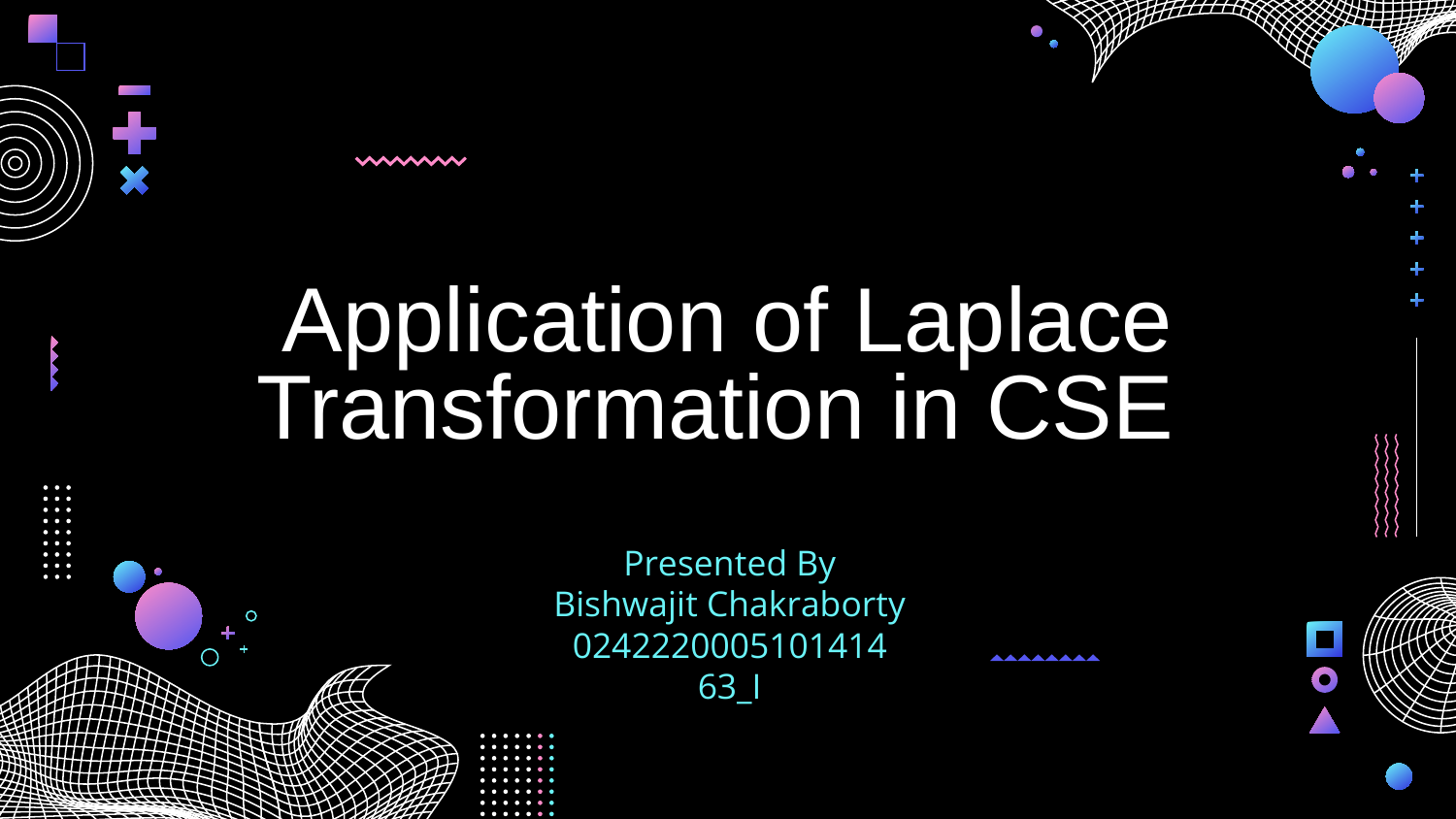

# Application of Laplace Transformation in CSE
Presented By
Bishwajit Chakraborty
0242220005101414
63_I